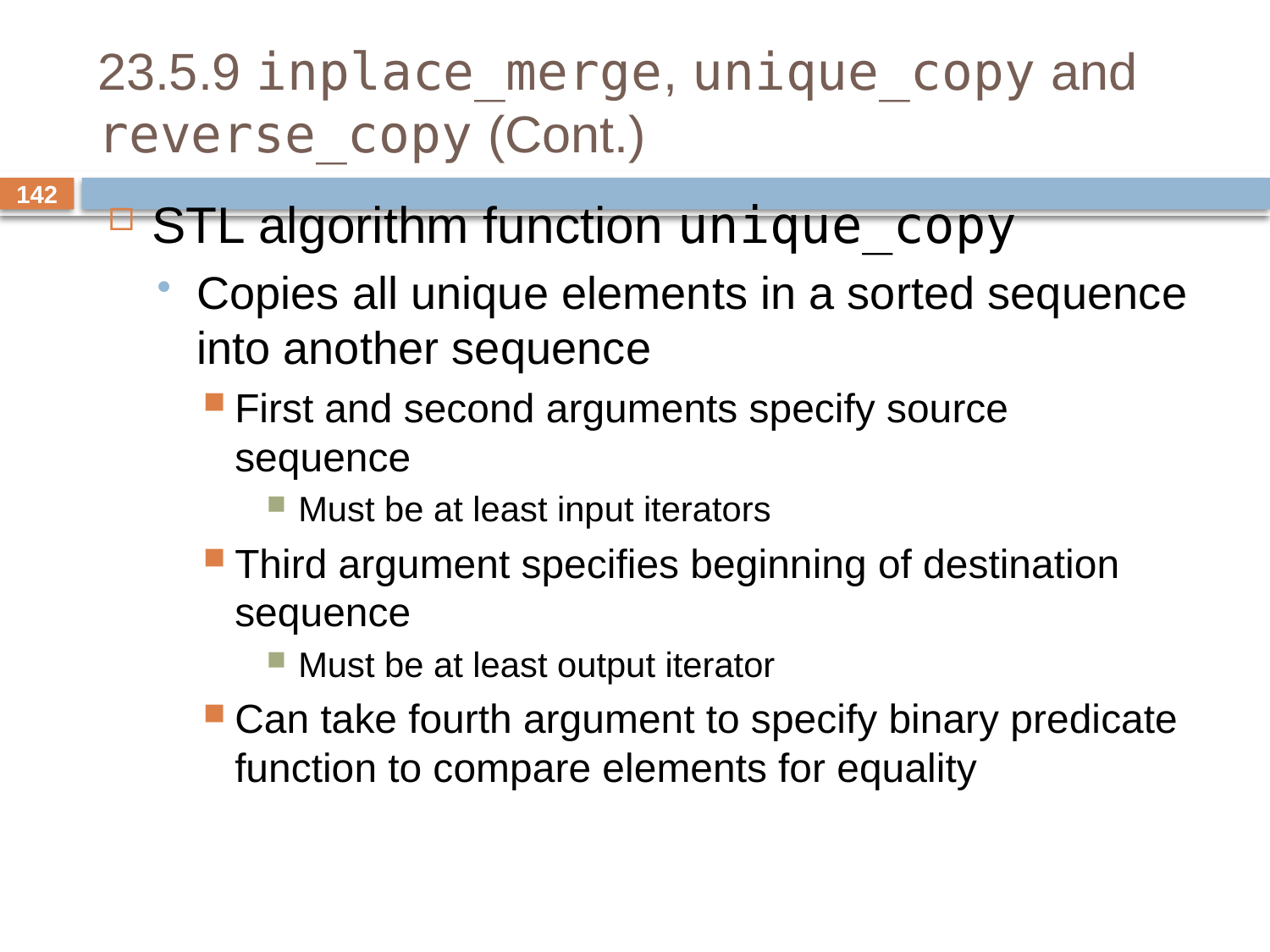

# 23.5.9 inplace_merge, unique_copy and reverse_copy (Cont.)
STL algorithm function unique_copy
Copies all unique elements in a sorted sequence into another sequence
First and second arguments specify source sequence
Must be at least input iterators
Third argument specifies beginning of destination sequence
Must be at least output iterator
Can take fourth argument to specify binary predicate function to compare elements for equality
142